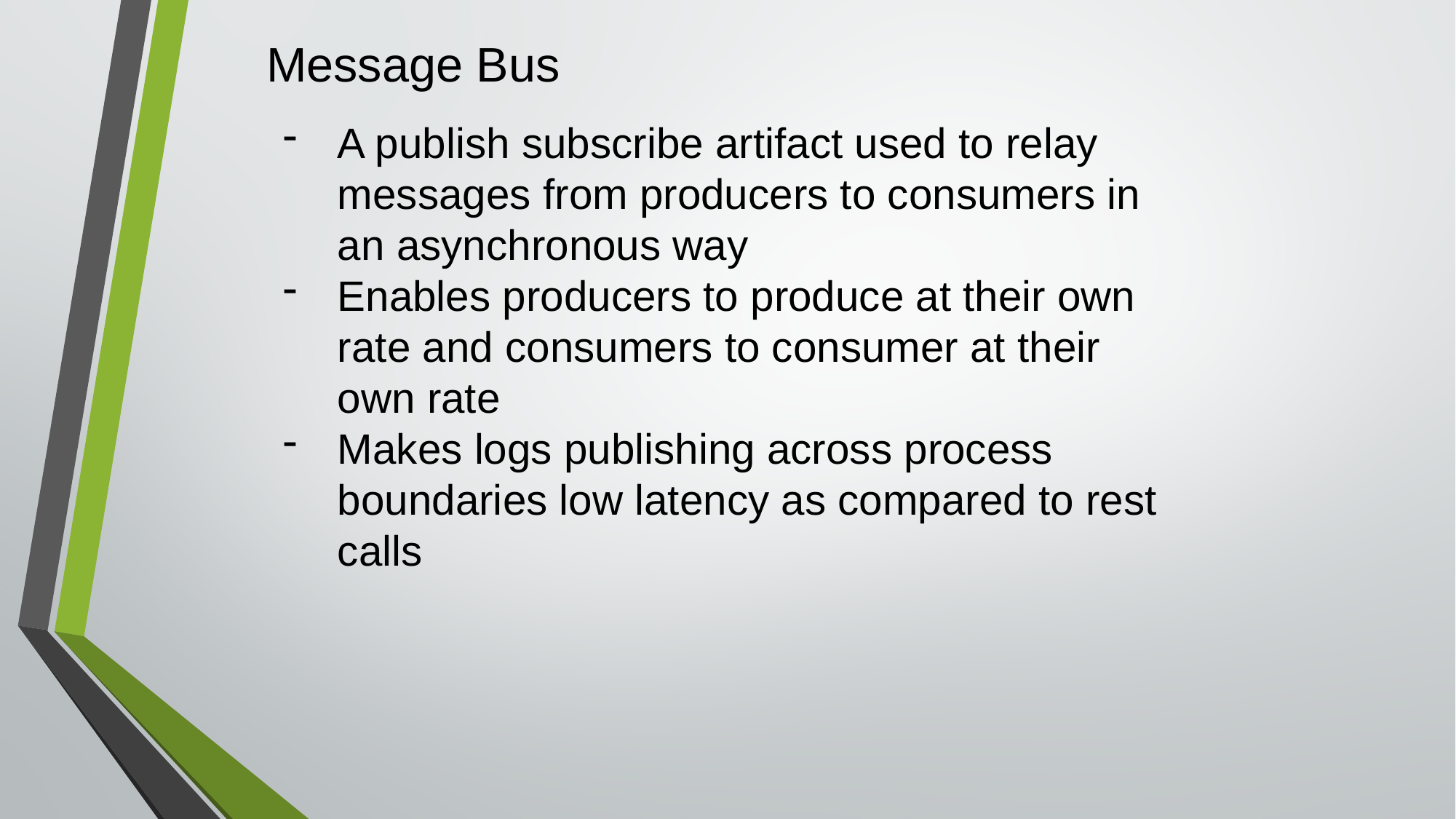

Message Bus
A publish subscribe artifact used to relay messages from producers to consumers in an asynchronous way
Enables producers to produce at their own rate and consumers to consumer at their own rate
Makes logs publishing across process boundaries low latency as compared to rest calls